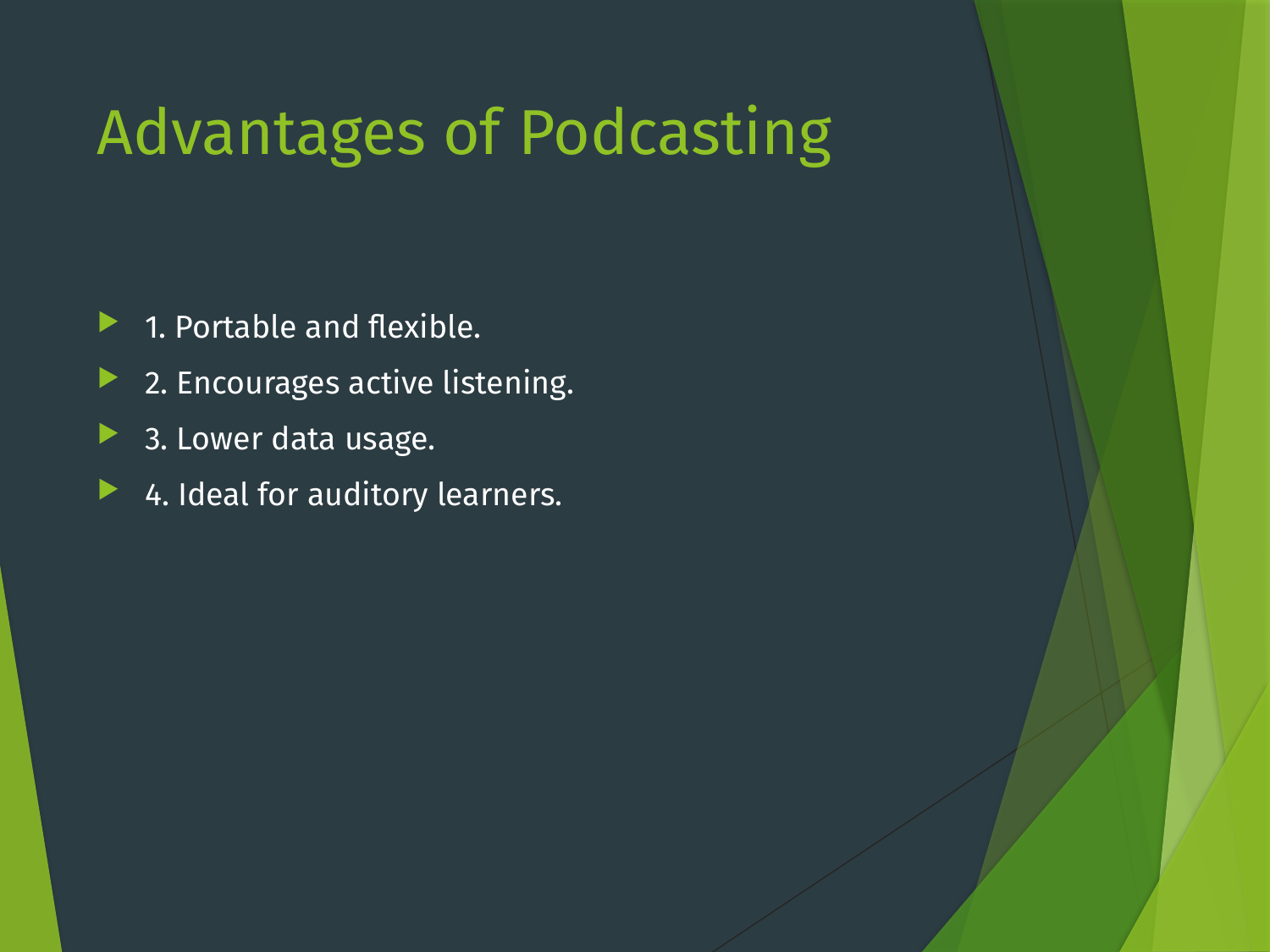

# Advantages of Podcasting
1. Portable and flexible.
2. Encourages active listening.
3. Lower data usage.
4. Ideal for auditory learners.